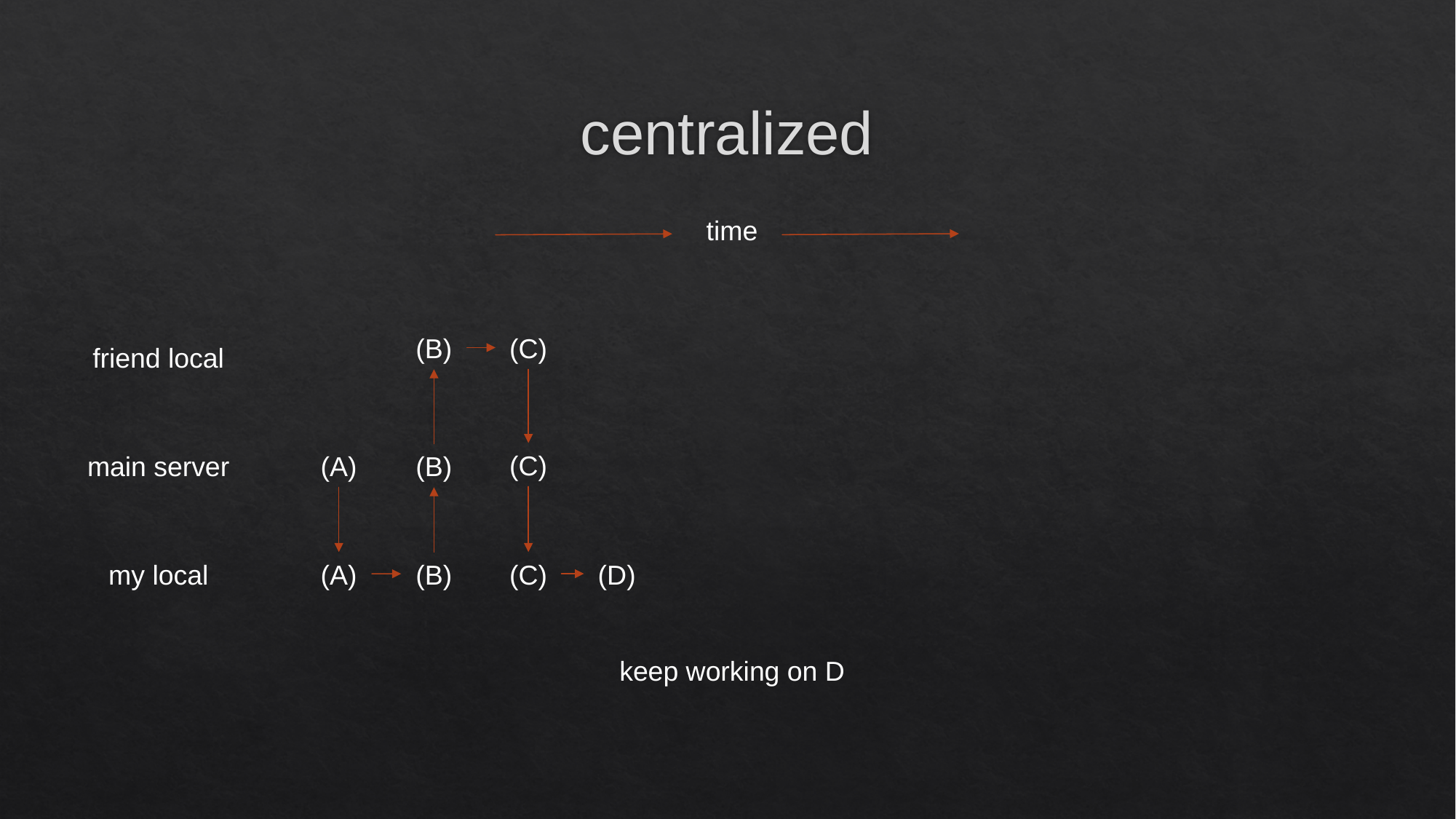

# centralized
time
(B)
(C)
friend local
(C)
main server
(A)
(B)
my local
(A)
(C)
(D)
(B)
keep working on D